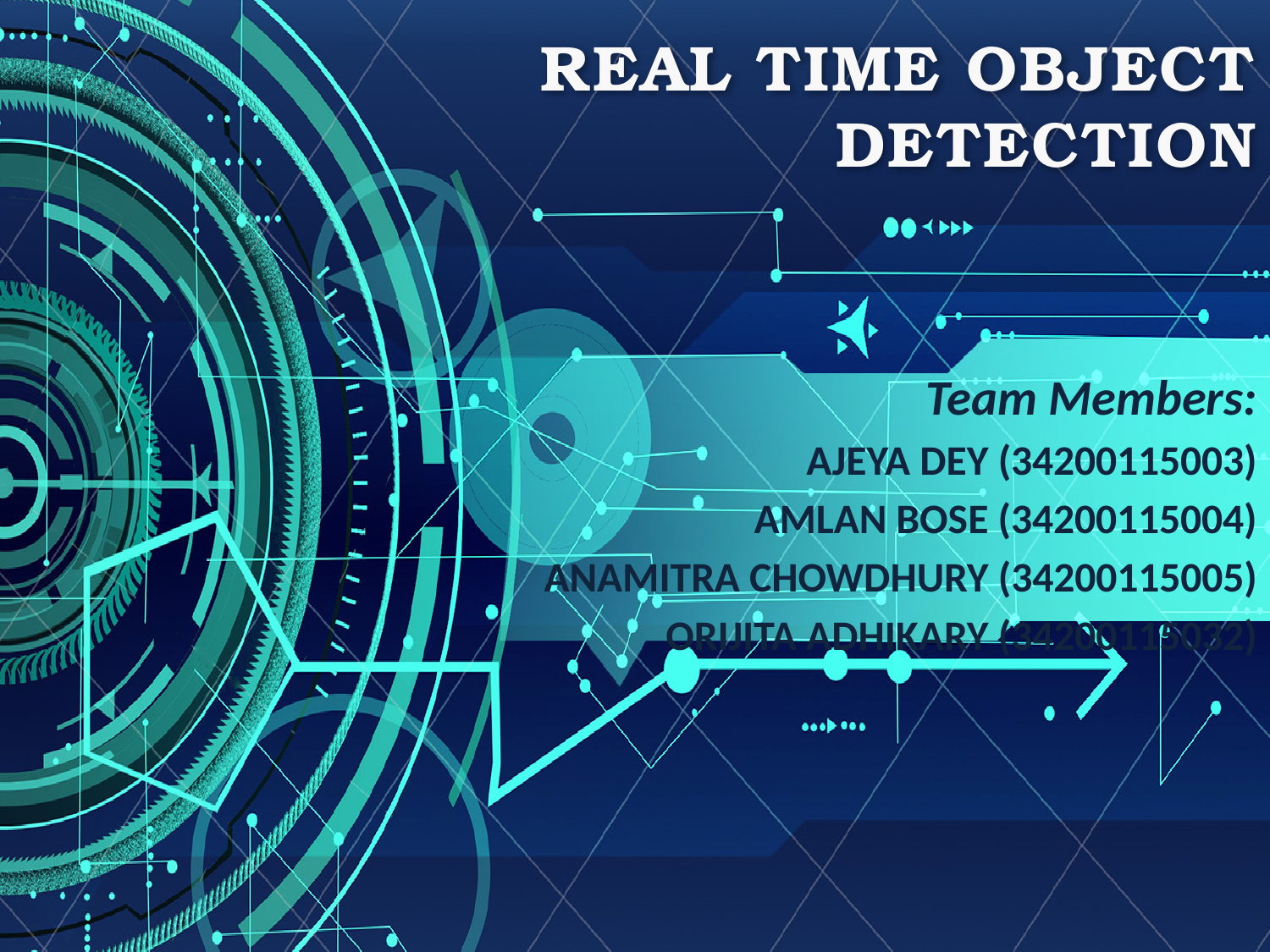

# REAL TIME OBJECT DETECTION
Team Members:
AJEYA DEY (34200115003)
AMLAN BOSE (34200115004)
ANAMITRA CHOWDHURY (34200115005)
ORIJITA ADHIKARY (34200115032)